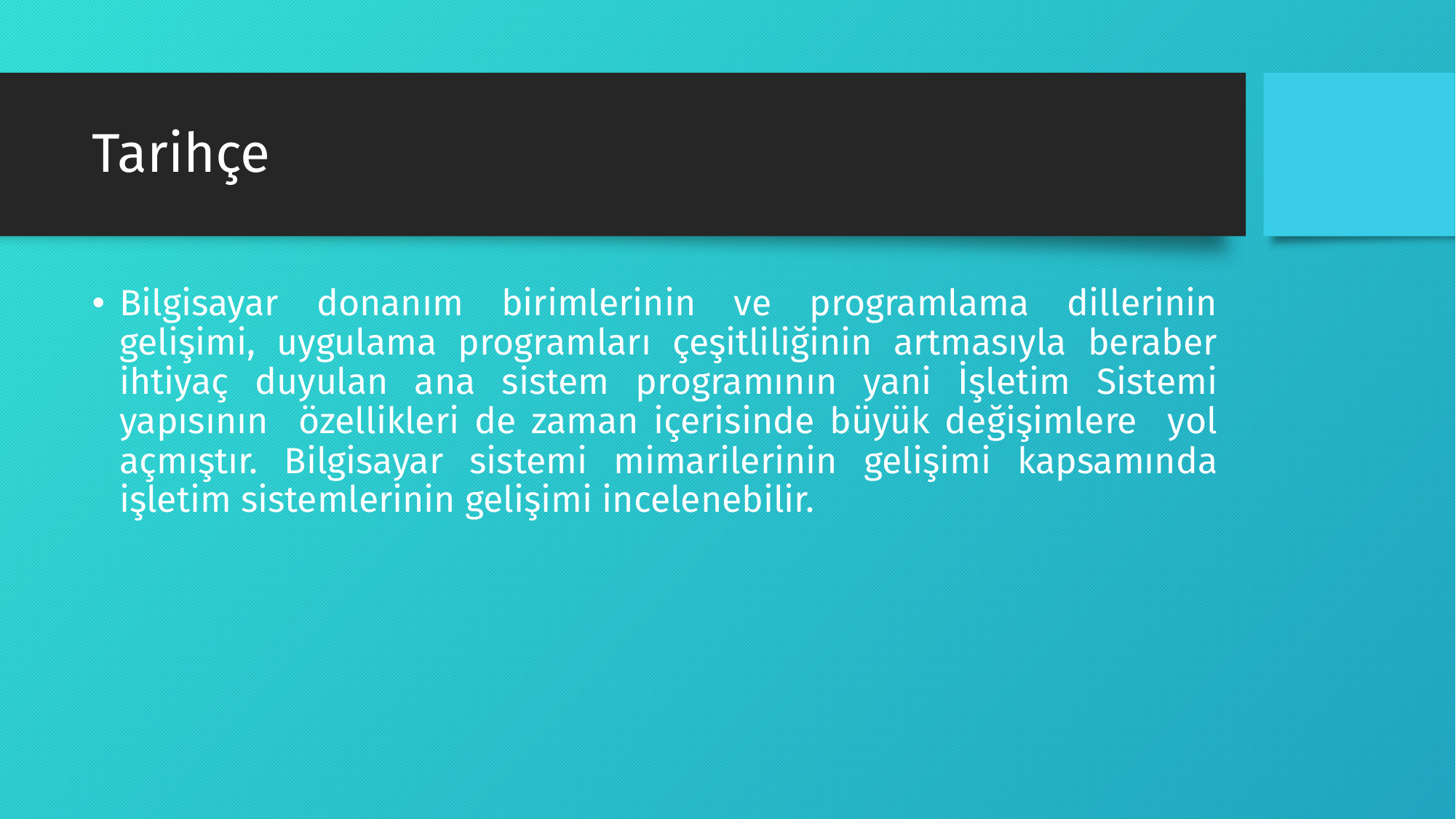

# Tarihçe
Bilgisayar donanım birimlerinin ve programlama dillerinin gelişimi, uygulama programları çeşitliliğinin artmasıyla beraber ihtiyaç duyulan ana sistem programının yani İşletim Sistemi yapısının  özellikleri de zaman içerisinde büyük değişimlere  yol açmıştır. Bilgisayar sistemi mimarilerinin gelişimi kapsamında işletim sistemlerinin gelişimi incelenebilir.